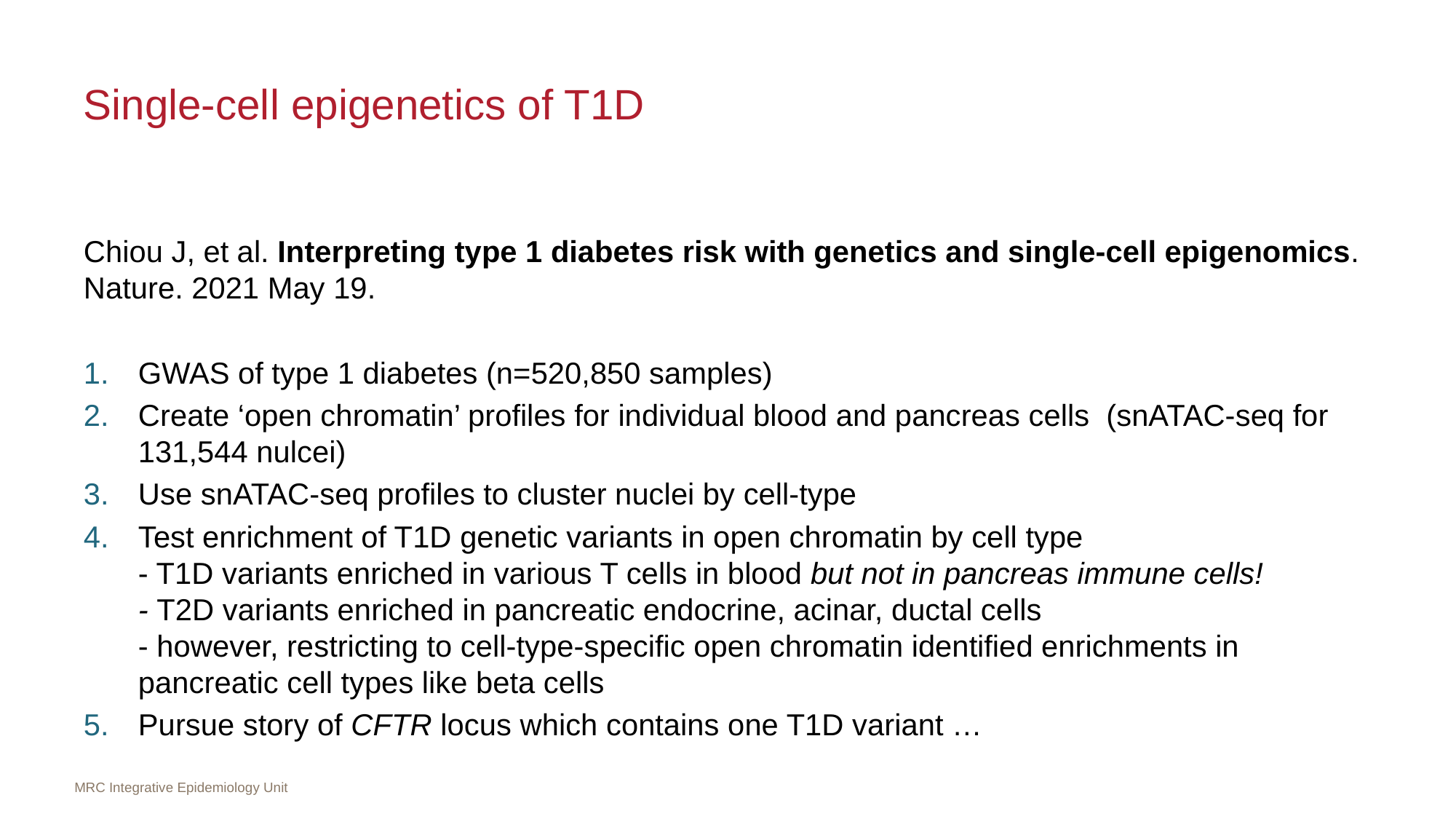

# Single-cell epigenetics of T1D
Chiou J, et al. Interpreting type 1 diabetes risk with genetics and single-cell epigenomics. Nature. 2021 May 19.

GWAS of type 1 diabetes (n=520,850 samples)
Create ‘open chromatin’ profiles for individual blood and pancreas cells  (snATAC-seq for 131,544 nulcei)
Use snATAC-seq profiles to cluster nuclei by cell-type
Test enrichment of T1D genetic variants in open chromatin by cell type
- T1D variants enriched in various T cells in blood but not in pancreas immune cells!
- T2D variants enriched in pancreatic endocrine, acinar, ductal cells
- however, restricting to cell-type-specific open chromatin identified enrichments in pancreatic cell types like beta cells
Pursue story of CFTR locus which contains one T1D variant …